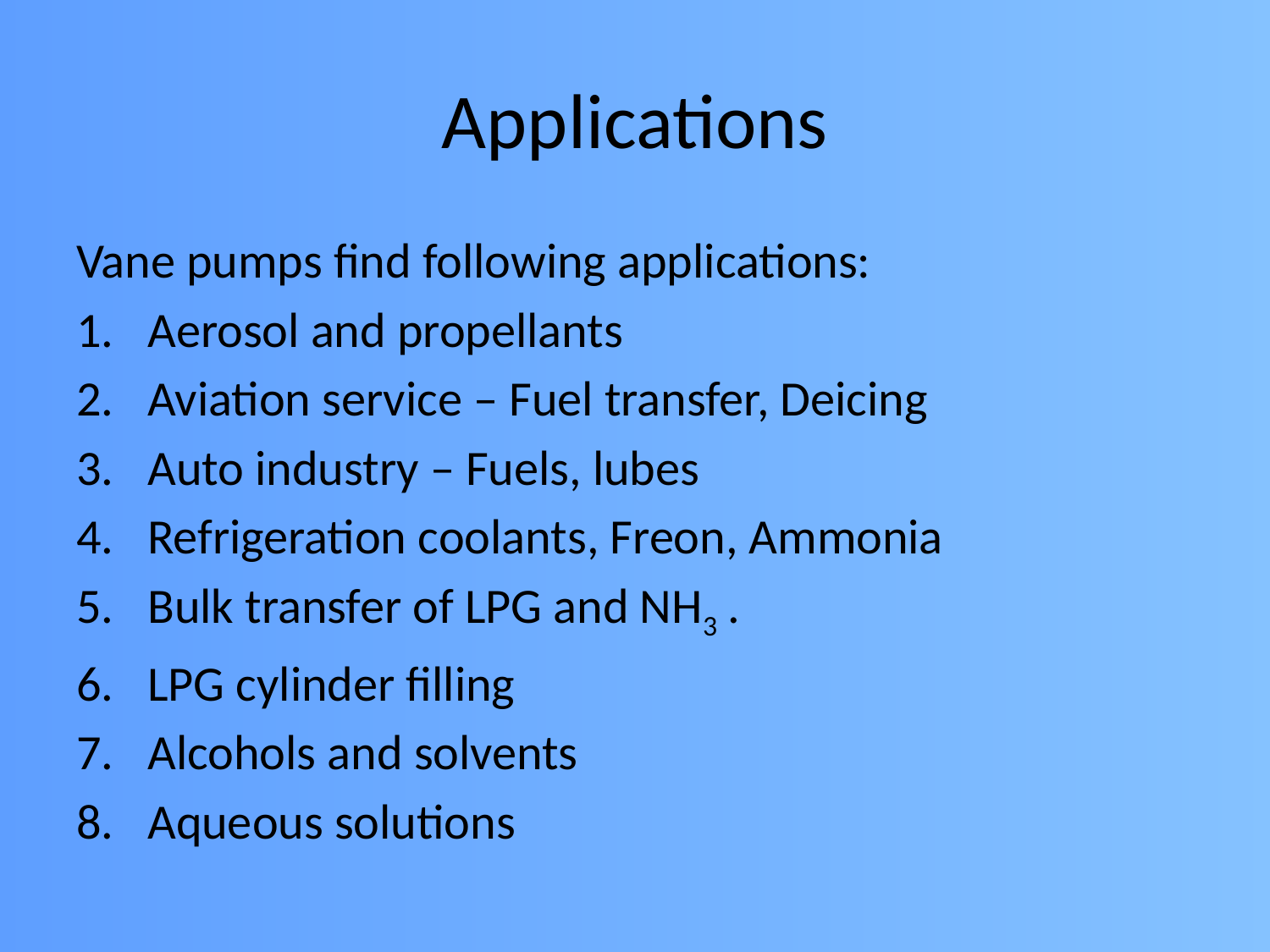

# Applications
Vane pumps find following applications:
Aerosol and propellants
Aviation service – Fuel transfer, Deicing
Auto industry – Fuels, lubes
Refrigeration coolants, Freon, Ammonia
Bulk transfer of LPG and NH3 .
LPG cylinder filling
Alcohols and solvents
Aqueous solutions